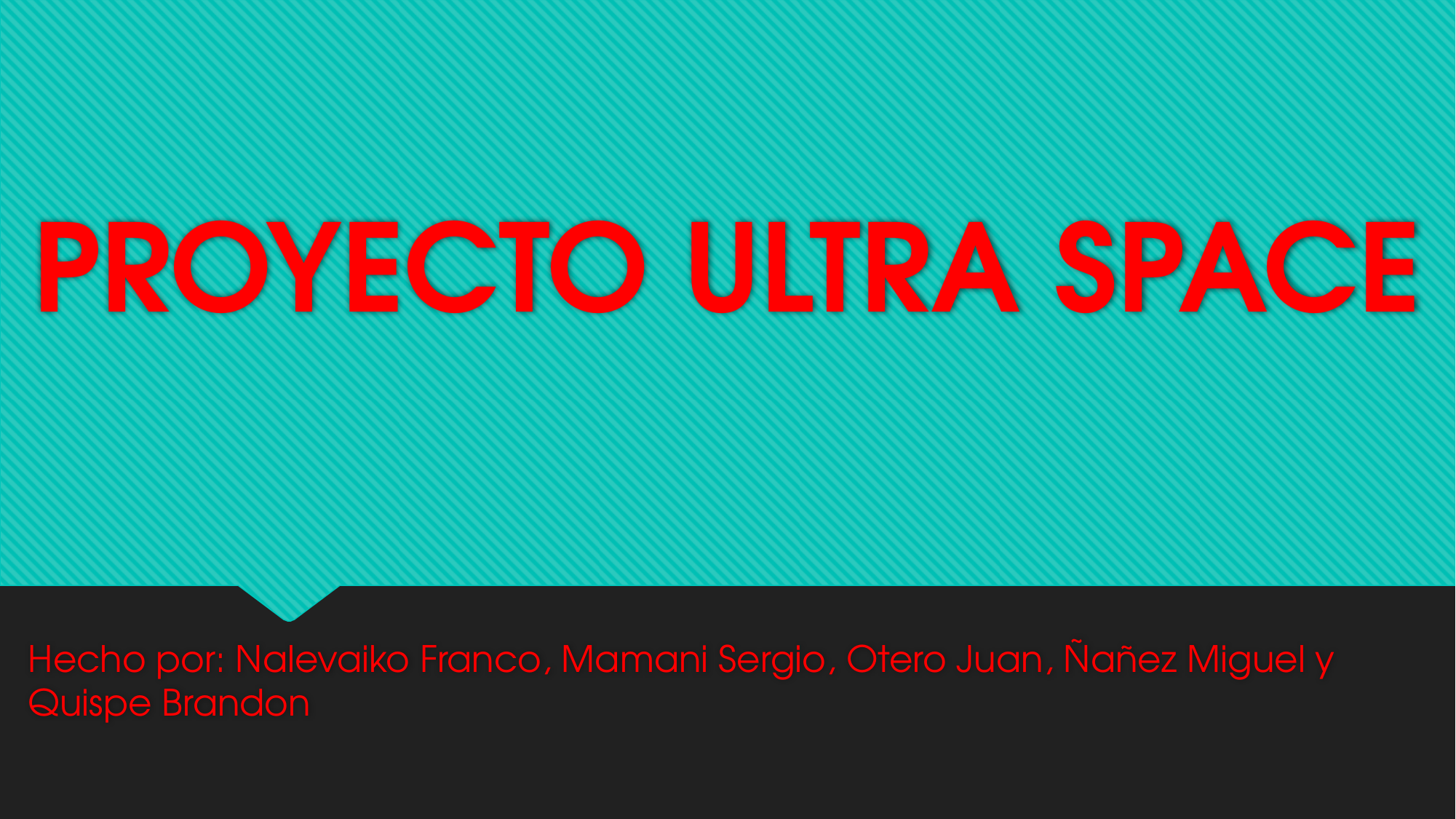

# PROYECTO ULTRA SPACE
Hecho por: Nalevaiko Franco, Mamani Sergio, Otero Juan, Ñañez Miguel y Quispe Brandon